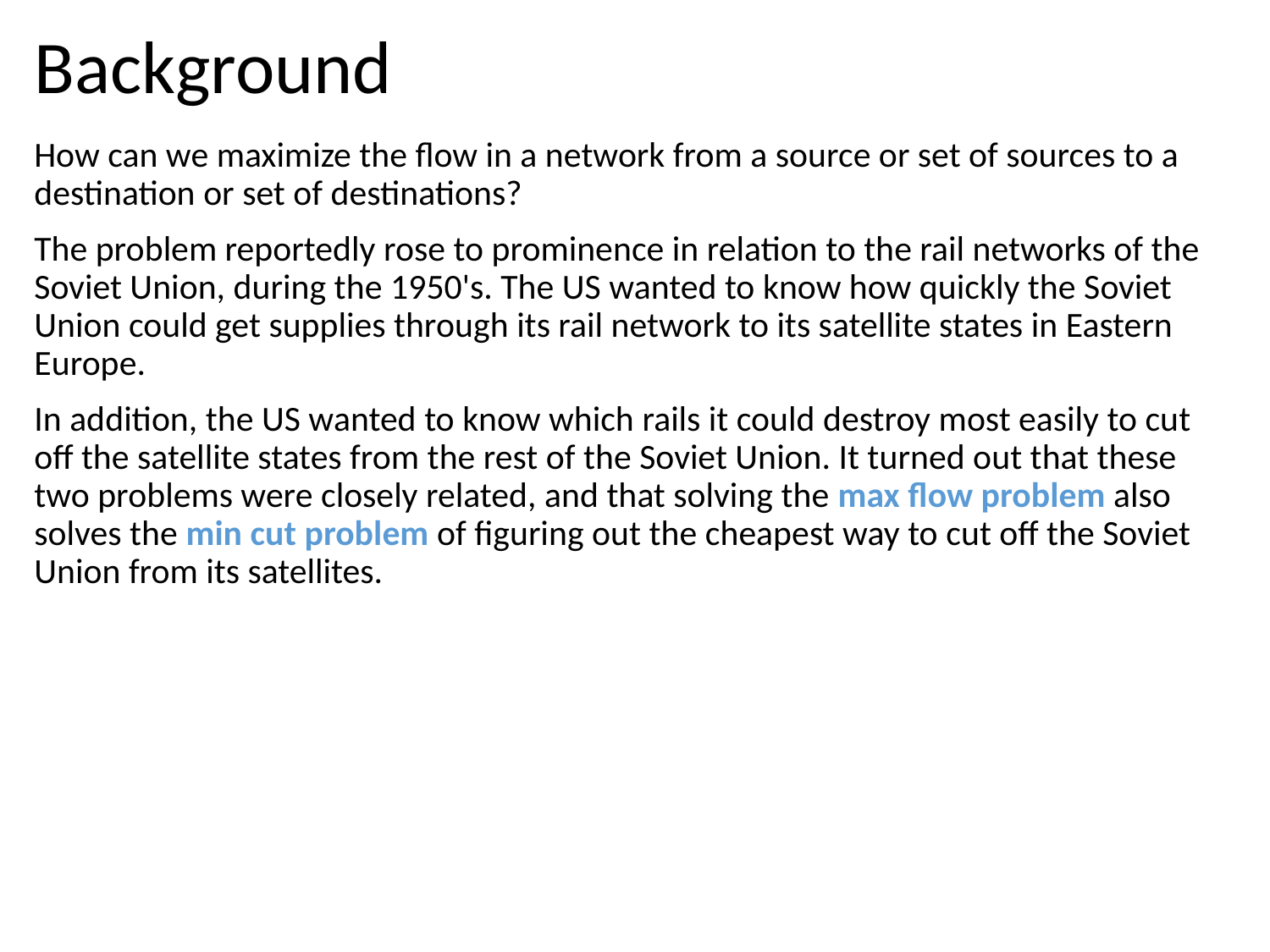

# Background
How can we maximize the flow in a network from a source or set of sources to a destination or set of destinations?
The problem reportedly rose to prominence in relation to the rail networks of the Soviet Union, during the 1950's. The US wanted to know how quickly the Soviet Union could get supplies through its rail network to its satellite states in Eastern Europe.
In addition, the US wanted to know which rails it could destroy most easily to cut off the satellite states from the rest of the Soviet Union. It turned out that these two problems were closely related, and that solving the max flow problem also solves the min cut problem of figuring out the cheapest way to cut off the Soviet Union from its satellites.